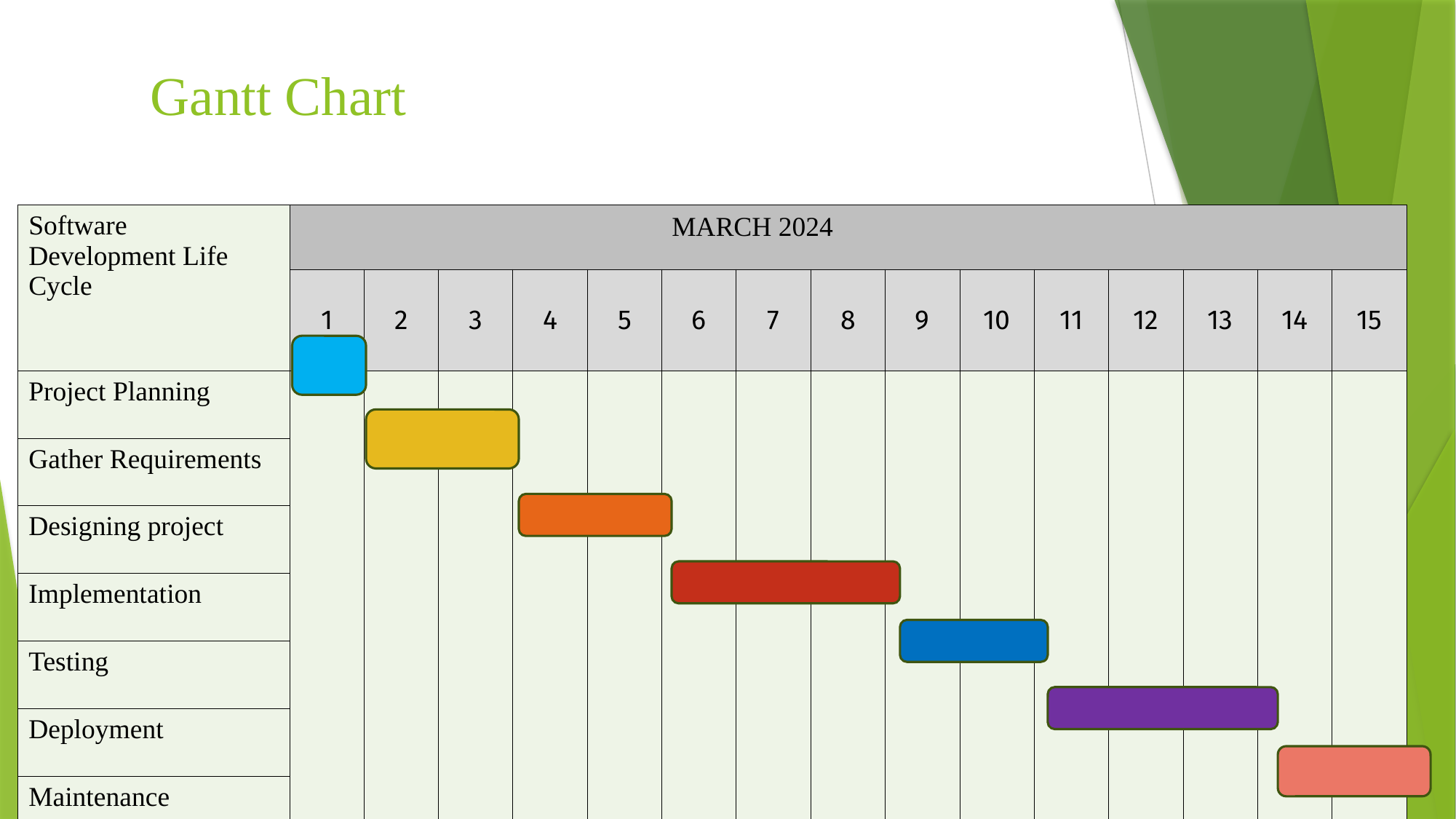

# Gantt Chart
| Software Development Life Cycle | MARCH 2024 |  |  |  |  |  |  |  |  |  |  |  |  |  |  |
| --- | --- | --- | --- | --- | --- | --- | --- | --- | --- | --- | --- | --- | --- | --- | --- |
|  | 1 | 2 | 3 | 4 | 5 | 6 | 7 | 8 | 9 | 10 | 11 | 12 | 13 | 14 | 15 |
| Project Planning |  |  |  |  |  |  |  |  |  |  |  |  |  |  |  |
| Gather Requirements |  |  |  |  |  |  |  |  |  |  |  |  |  |  |  |
| Designing project |  |  |  |  |  |  |  |  |  |  |  |  |  |  |  |
| Implementation |  |  |  |  |  |  |  |  |  |  |  |  |  |  |  |
| Testing |  |  |  |  |  |  |  |  |  |  |  |  |  |  |  |
| Deployment |  |  |  |  |  |  |  |  |  |  |  |  |  |  |  |
| Maintenance |  |  |  |  |  |  |  |  |  |  |  |  |  |  |  |